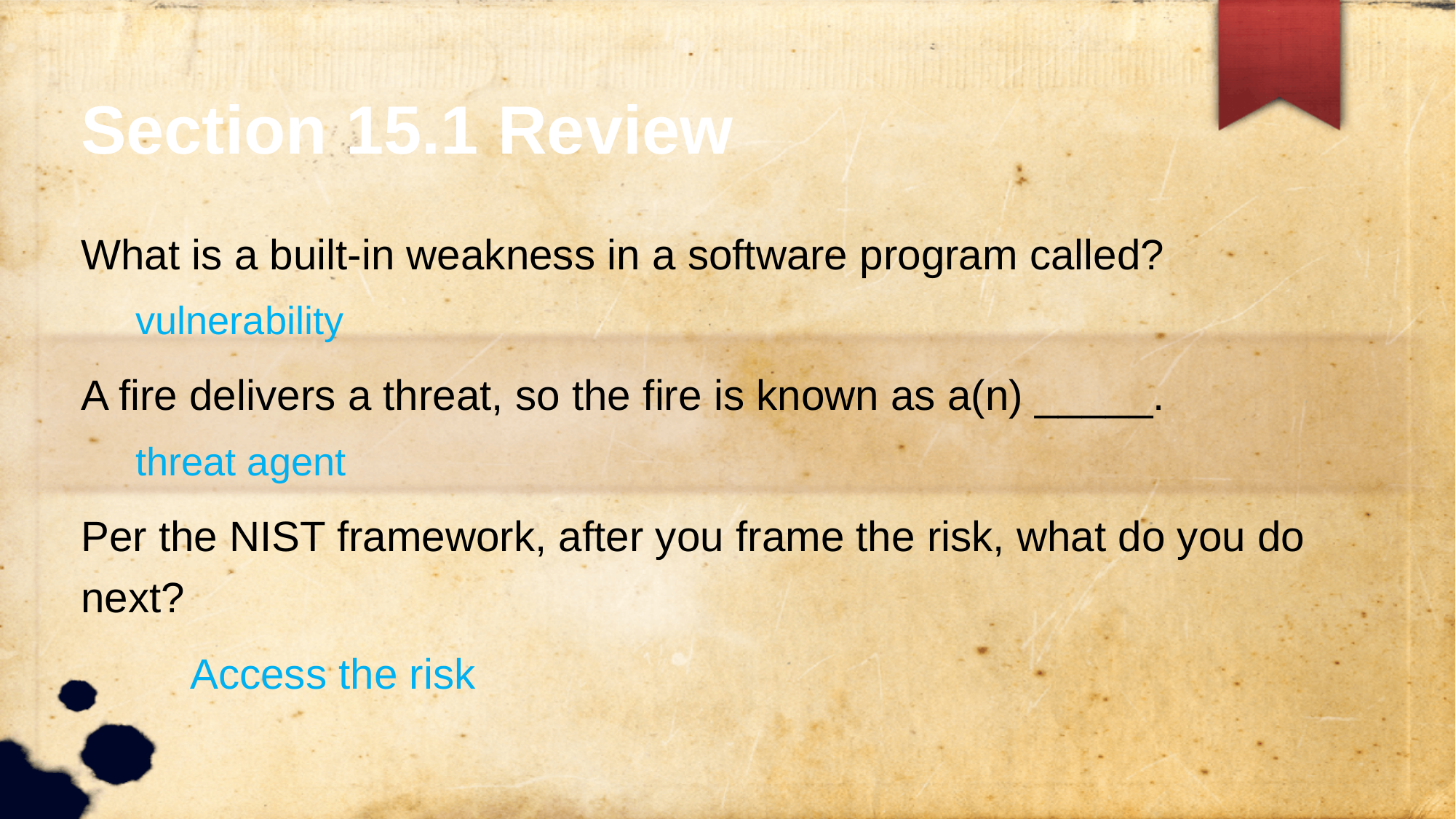

Section 15.1 Review
What is a built-in weakness in a software program called?
vulnerability
A fire delivers a threat, so the fire is known as a(n) _____.
threat agent
Per the NIST framework, after you frame the risk, what do you do next?
	Access the risk